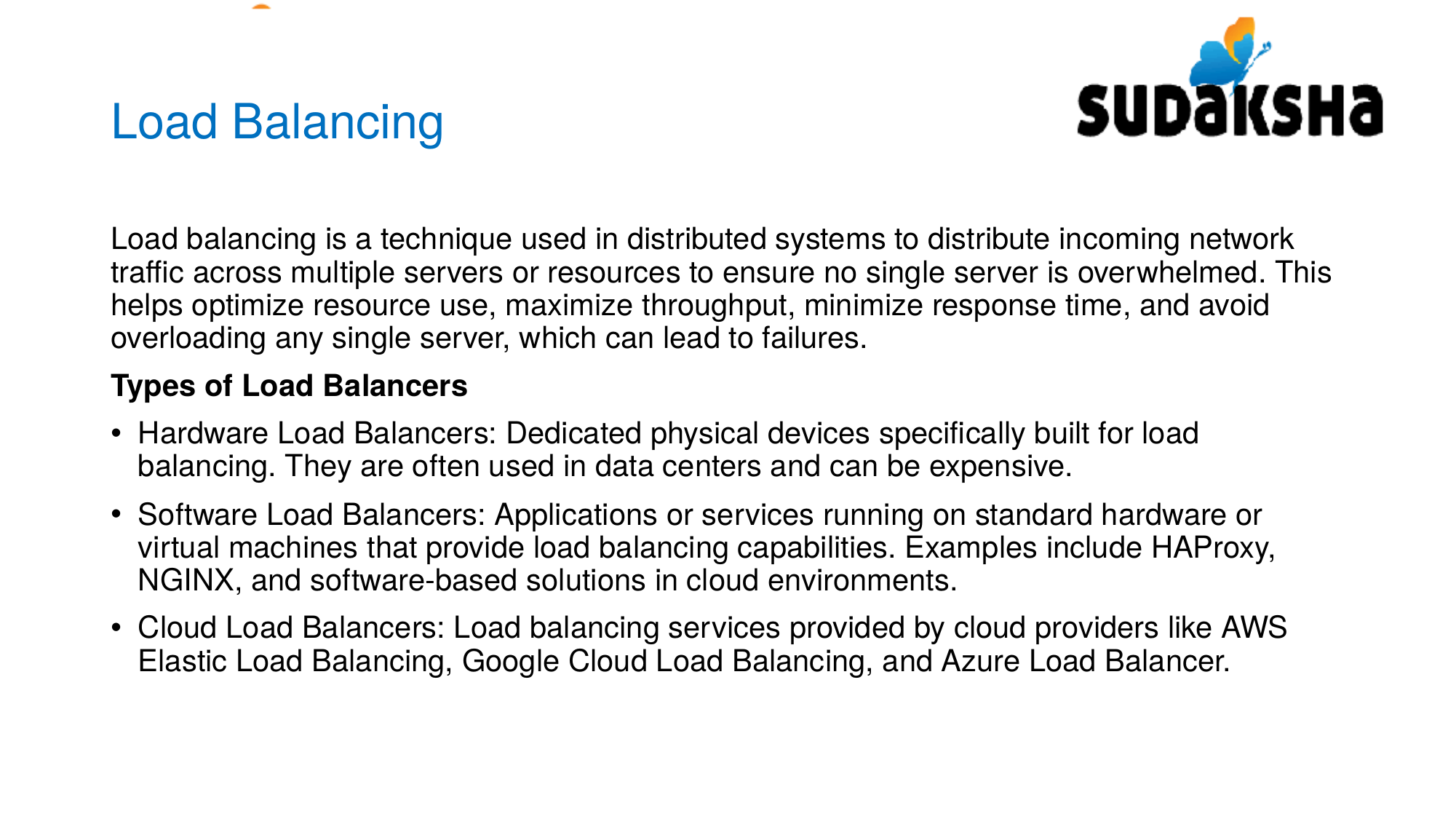

# Load Balancing
Load balancing is a technique used in distributed systems to distribute incoming network traffic across multiple servers or resources to ensure no single server is overwhelmed. This helps optimize resource use, maximize throughput, minimize response time, and avoid overloading any single server, which can lead to failures.
Types of Load Balancers
Hardware Load Balancers: Dedicated physical devices specifically built for load balancing. They are often used in data centers and can be expensive.
Software Load Balancers: Applications or services running on standard hardware or virtual machines that provide load balancing capabilities. Examples include HAProxy, NGINX, and software-based solutions in cloud environments.
Cloud Load Balancers: Load balancing services provided by cloud providers like AWS Elastic Load Balancing, Google Cloud Load Balancing, and Azure Load Balancer.